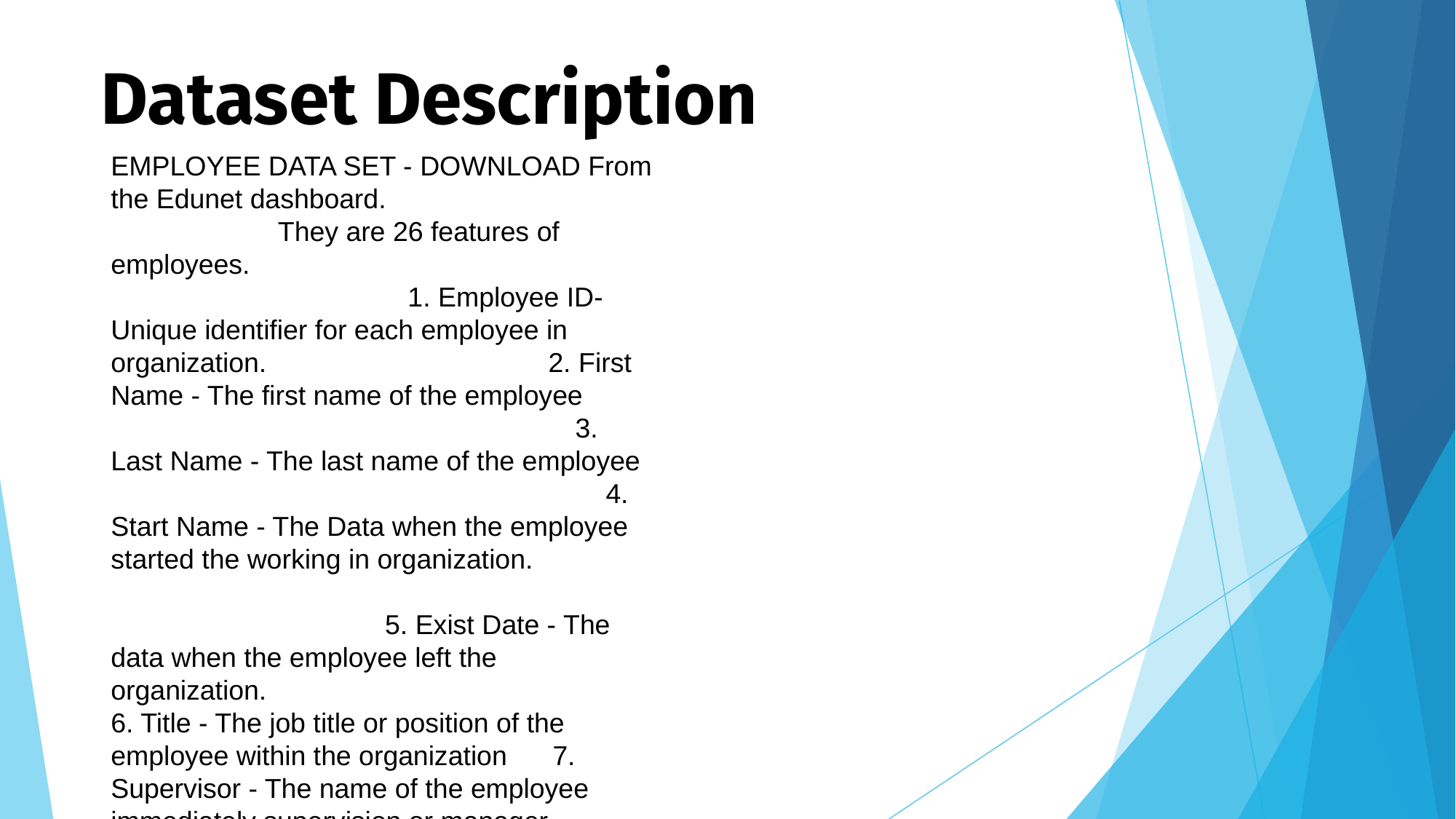

# Dataset Description
EMPLOYEE DATA SET - DOWNLOAD From the Edunet dashboard.                                                          They are 26 features of employees.                                                                                             1. Employee ID- Unique identifier for each employee in organization.                                     2. First Name - The first name of the employee                                                                       3. Last Name - The last name of the employee                                                                    4. Start Name - The Data when the employee started the working in organization.                                                                                                                             5. Exist Date - The data when the employee left the organization.                                                    6. Title - The job title or position of the employee within the organization      7. Supervisor - The name of the employee immediately supervision or manager.                                                                                                                          8. Email - The email address associated with employee communication within the organization.                                                                                                          9. Business unit - The specific business unit or department to which employee belongs.